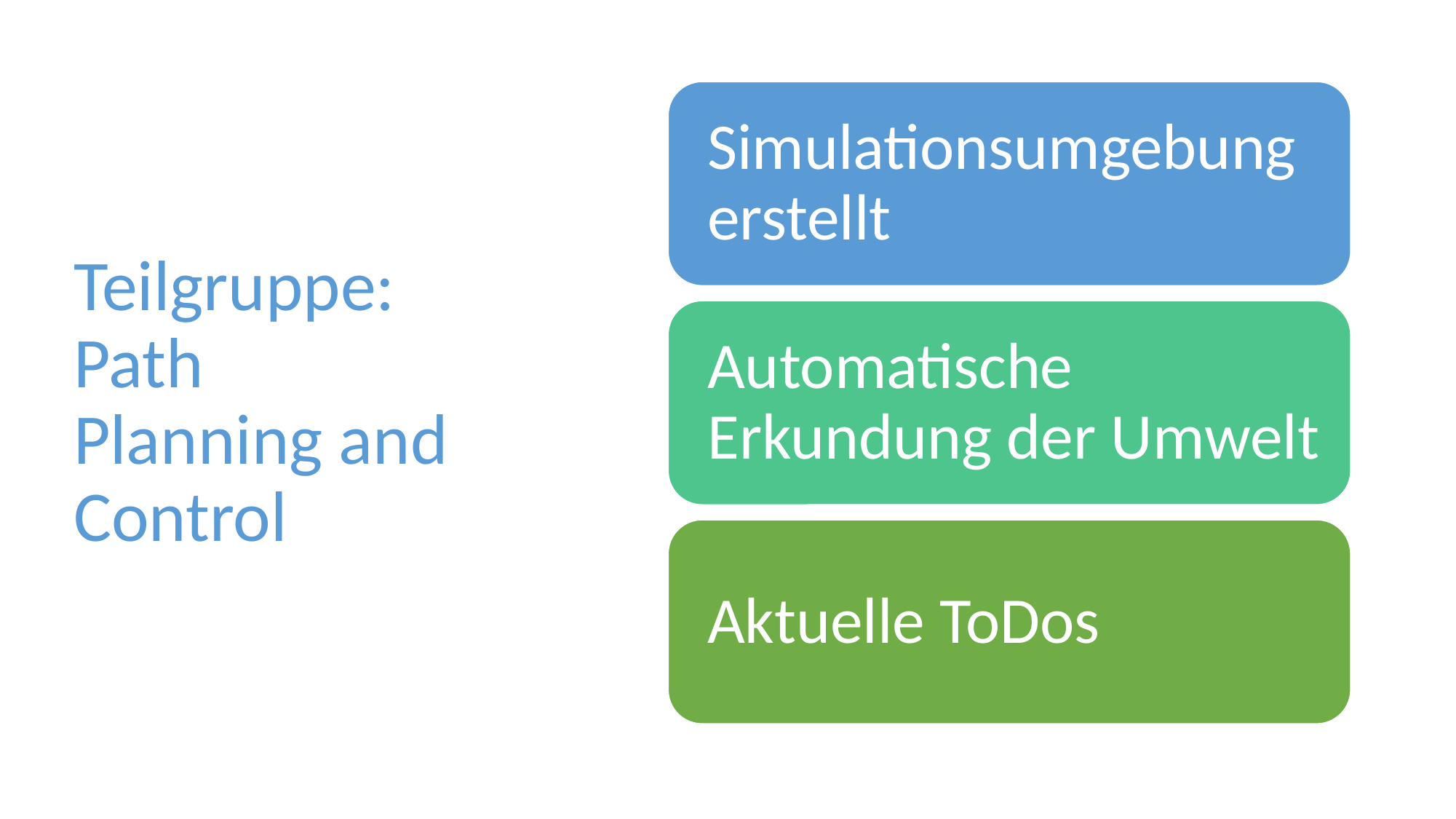

# Teilgruppe: Path Planning and Control
Simulationsumgebung erstellt
Automatische Erkundung der Umwelt
Aktuelle ToDos